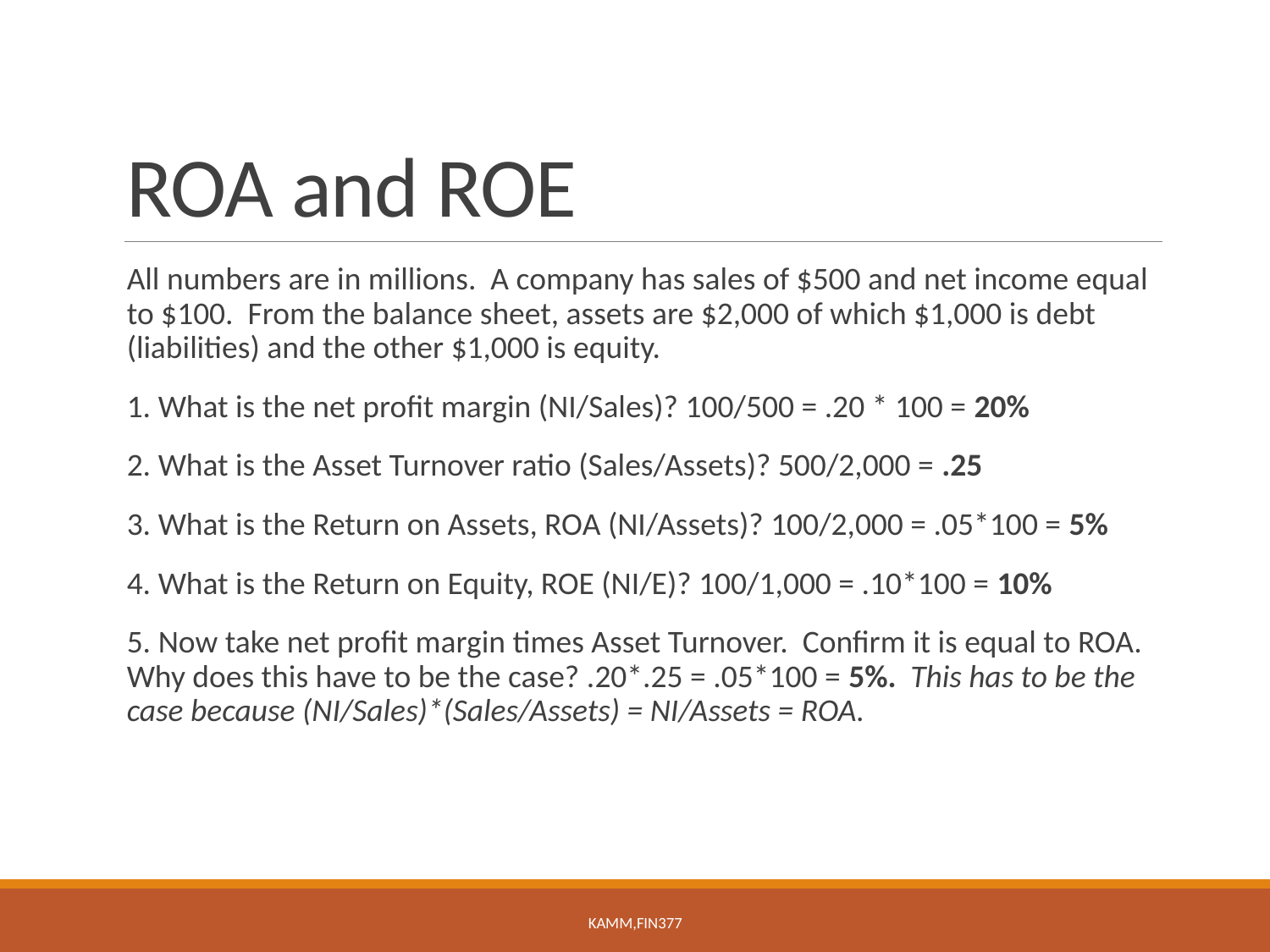

# ROA and ROE
All numbers are in millions.  A company has sales of $500 and net income equal to $100.  From the balance sheet, assets are $2,000 of which $1,000 is debt (liabilities) and the other $1,000 is equity.
1. What is the net profit margin (NI/Sales)? 100/500 = .20 * 100 = 20%
2. What is the Asset Turnover ratio (Sales/Assets)? 500/2,000 = .25
3. What is the Return on Assets, ROA (NI/Assets)? 100/2,000 = .05*100 = 5%
4. What is the Return on Equity, ROE (NI/E)? 100/1,000 = .10*100 = 10%
5. Now take net profit margin times Asset Turnover.  Confirm it is equal to ROA.  Why does this have to be the case? .20*.25 = .05*100 = 5%.  This has to be the case because (NI/Sales)*(Sales/Assets) = NI/Assets = ROA.
KAMM,FIN377